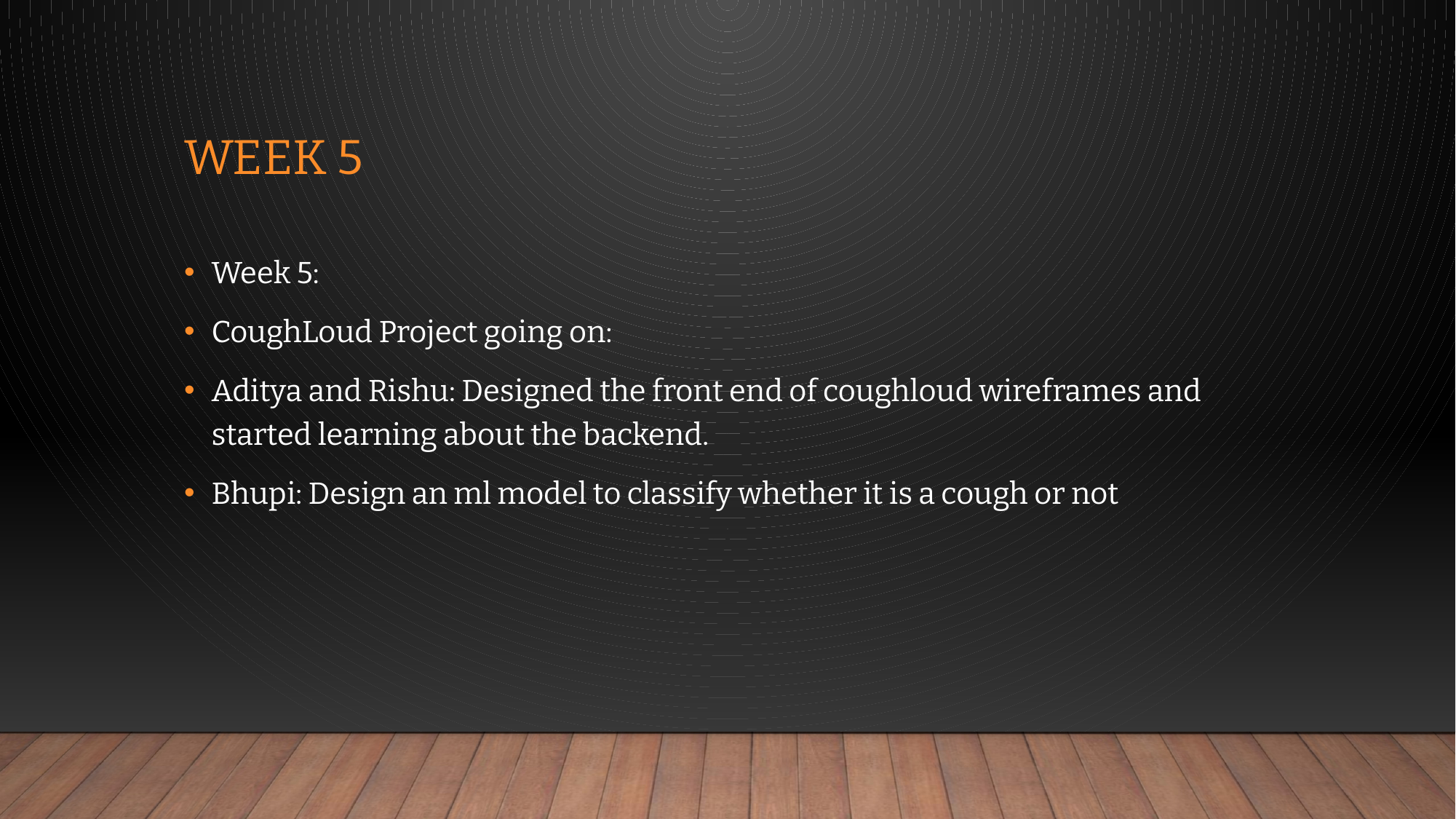

# WEEK 5
Week 5:
CoughLoud Project going on:
Aditya and Rishu: Designed the front end of coughloud wireframes and started learning about the backend.
Bhupi: Design an ml model to classify whether it is a cough or not